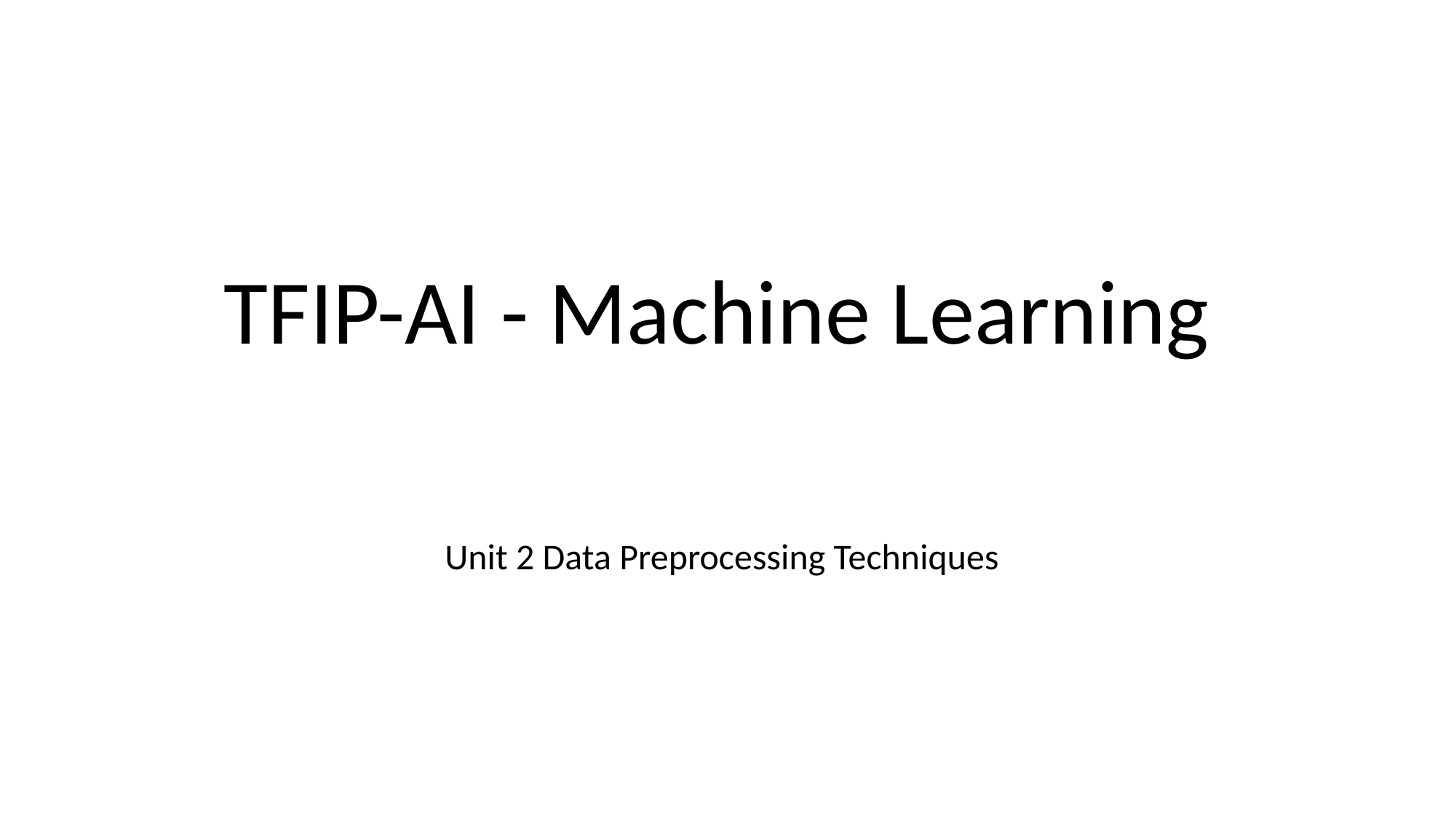

# TFIP-AI - Machine Learning
Unit 2 Data Preprocessing Techniques